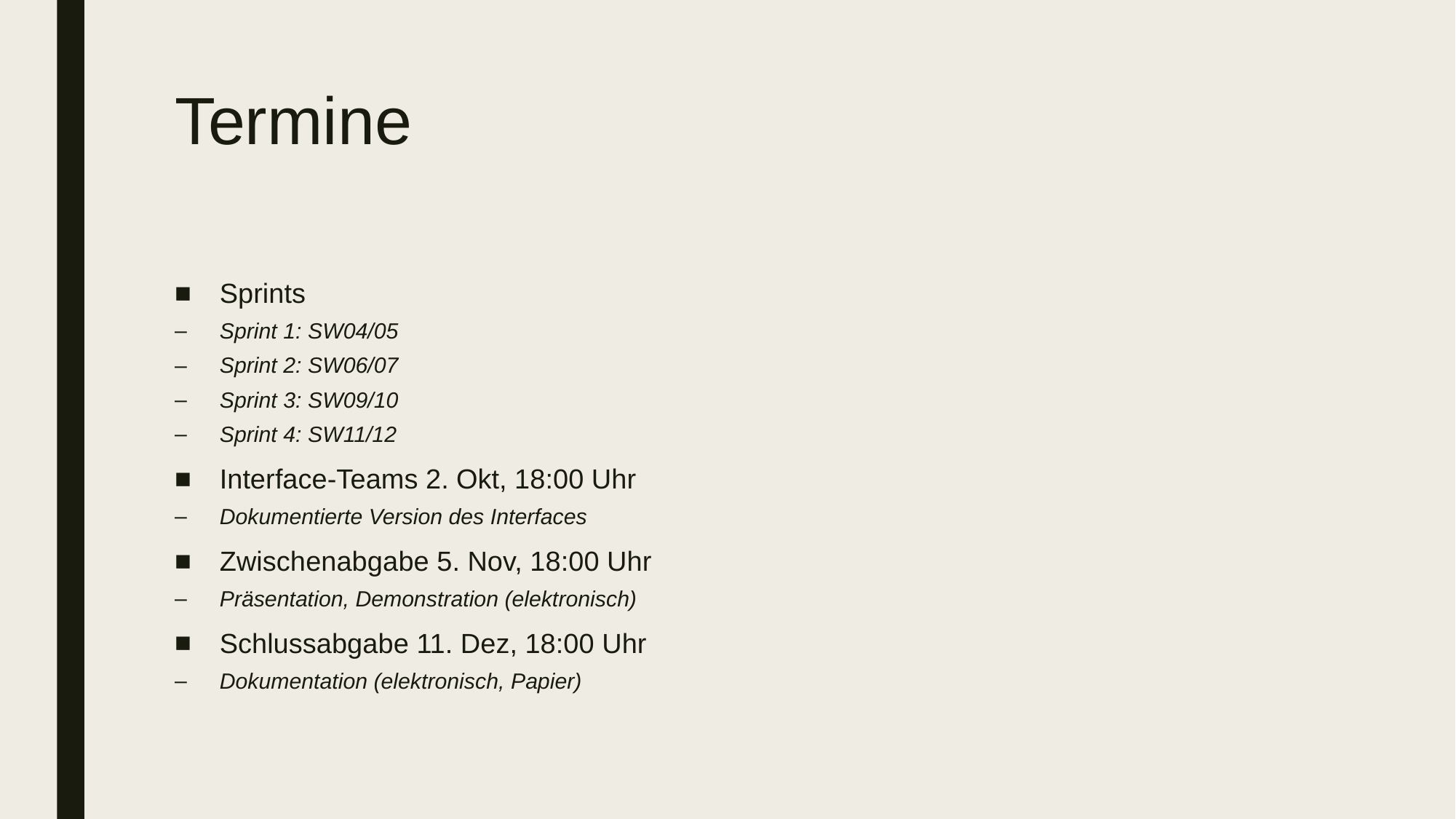

# Termine
Sprints
Sprint 1: SW04/05
Sprint 2: SW06/07
Sprint 3: SW09/10
Sprint 4: SW11/12
Interface-Teams 2. Okt, 18:00 Uhr
Dokumentierte Version des Interfaces
Zwischenabgabe 5. Nov, 18:00 Uhr
Präsentation, Demonstration (elektronisch)
Schlussabgabe 11. Dez, 18:00 Uhr
Dokumentation (elektronisch, Papier)